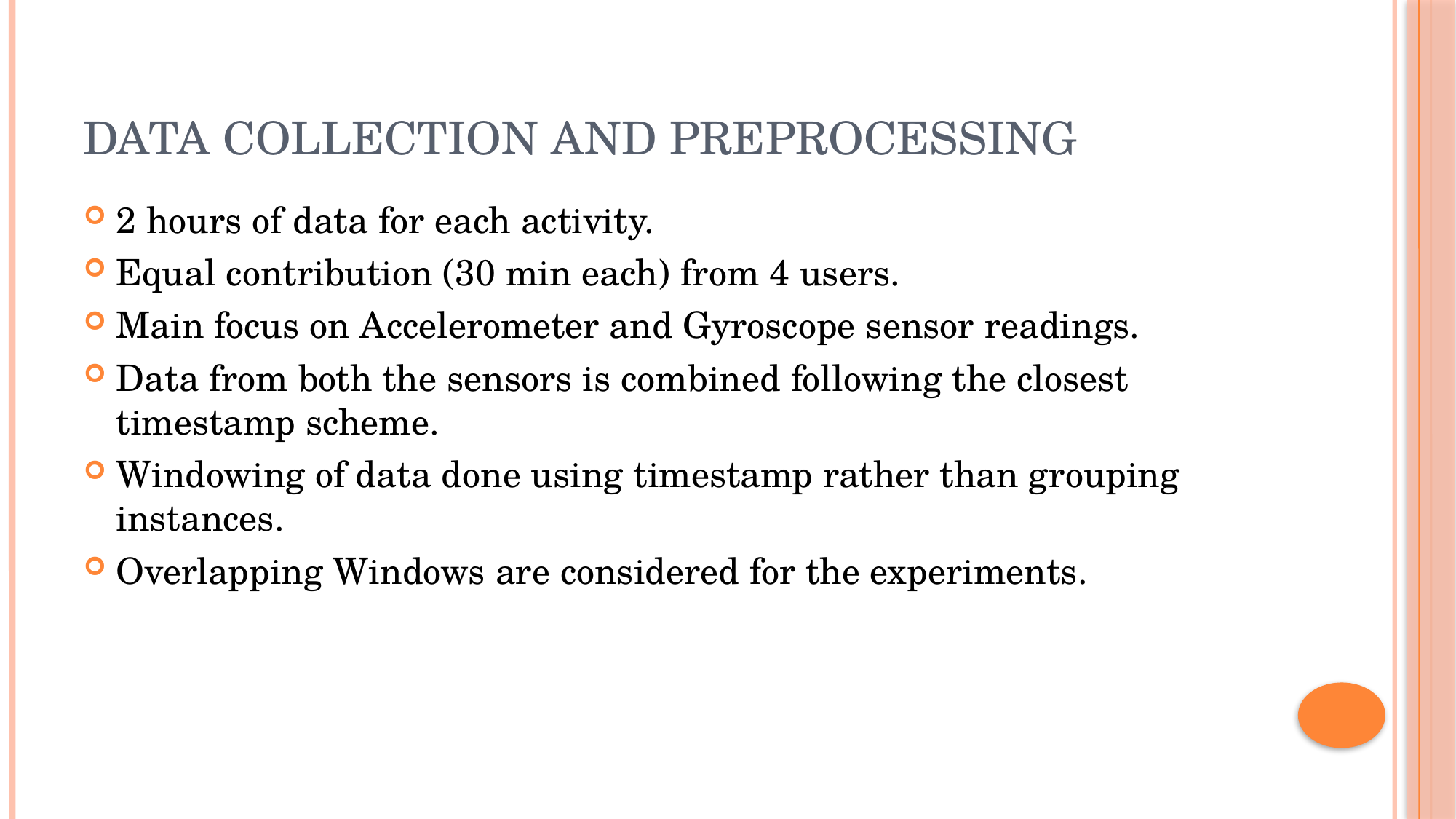

# Data Collection and preprocessing
2 hours of data for each activity.
Equal contribution (30 min each) from 4 users.
Main focus on Accelerometer and Gyroscope sensor readings.
Data from both the sensors is combined following the closest timestamp scheme.
Windowing of data done using timestamp rather than grouping instances.
Overlapping Windows are considered for the experiments.